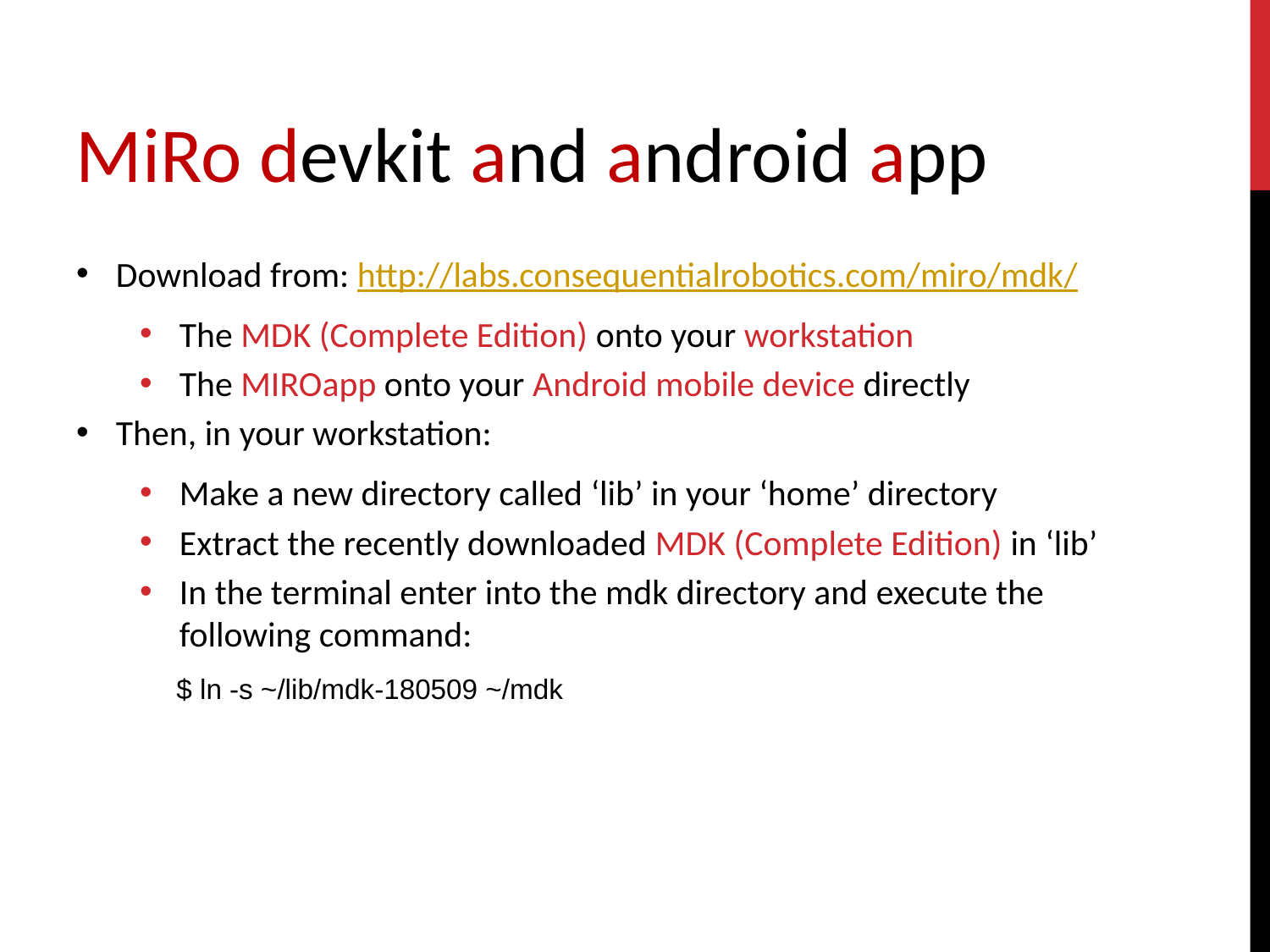

MiRo devkit and android app
Download from: http://labs.consequentialrobotics.com/miro/mdk/
The MDK (Complete Edition) onto your workstation
The MIROapp onto your Android mobile device directly
Then, in your workstation:
Make a new directory called ‘lib’ in your ‘home’ directory
Extract the recently downloaded MDK (Complete Edition) in ‘lib’
In the terminal enter into the mdk directory and execute the following command:
$ ln -s ~/lib/mdk-180509 ~/mdk